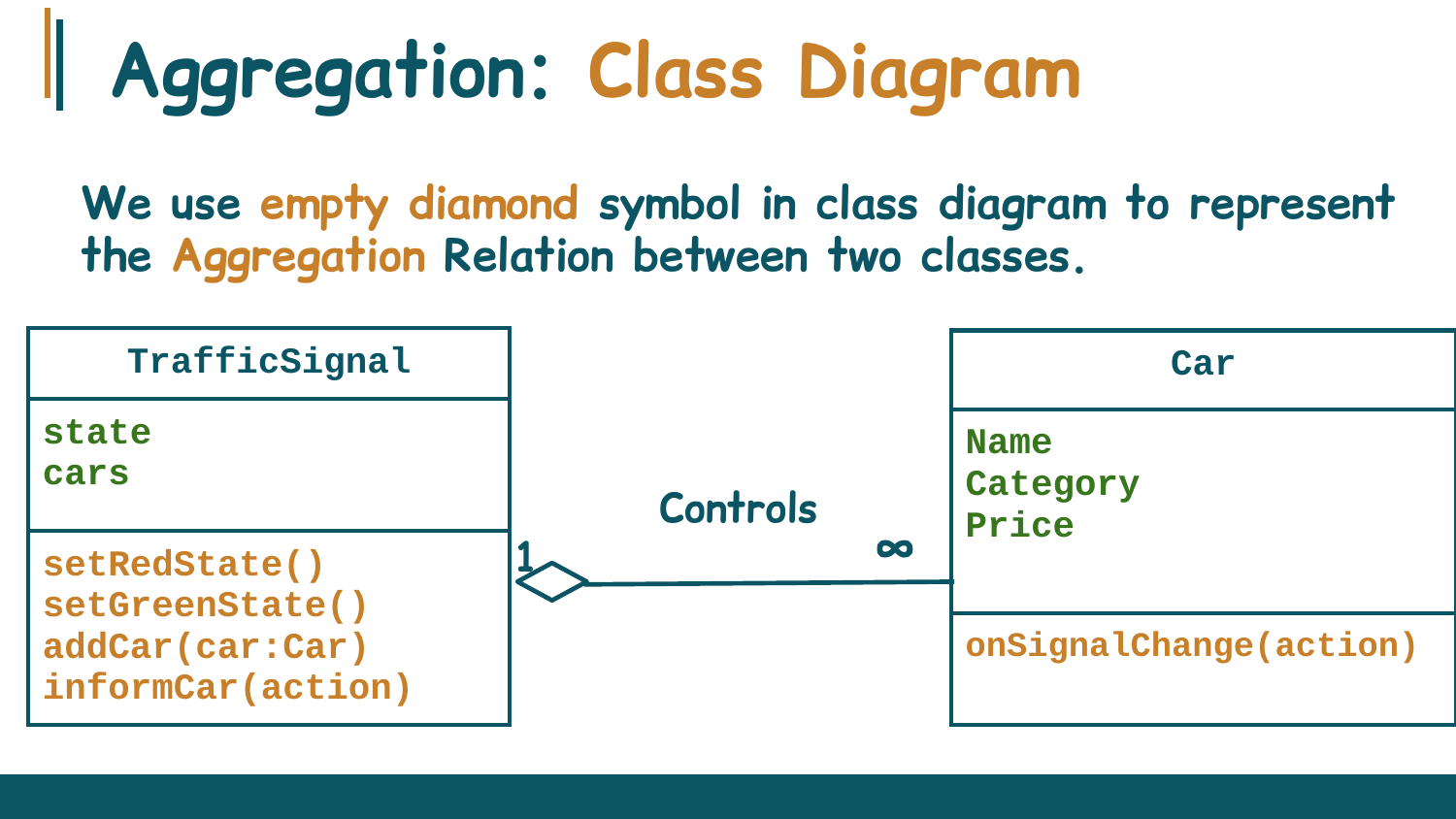

# Aggregation: Class Diagram
We use empty diamond symbol in class diagram to represent the Aggregation Relation between two classes.

| TrafficSignal |
| --- |
| state cars |
| setRedState() setGreenState() addCar(car:Car) informCar(action) |
| Car |
| --- |
| Name Category Price |
| onSignalChange(action) |
Controls
∞
1